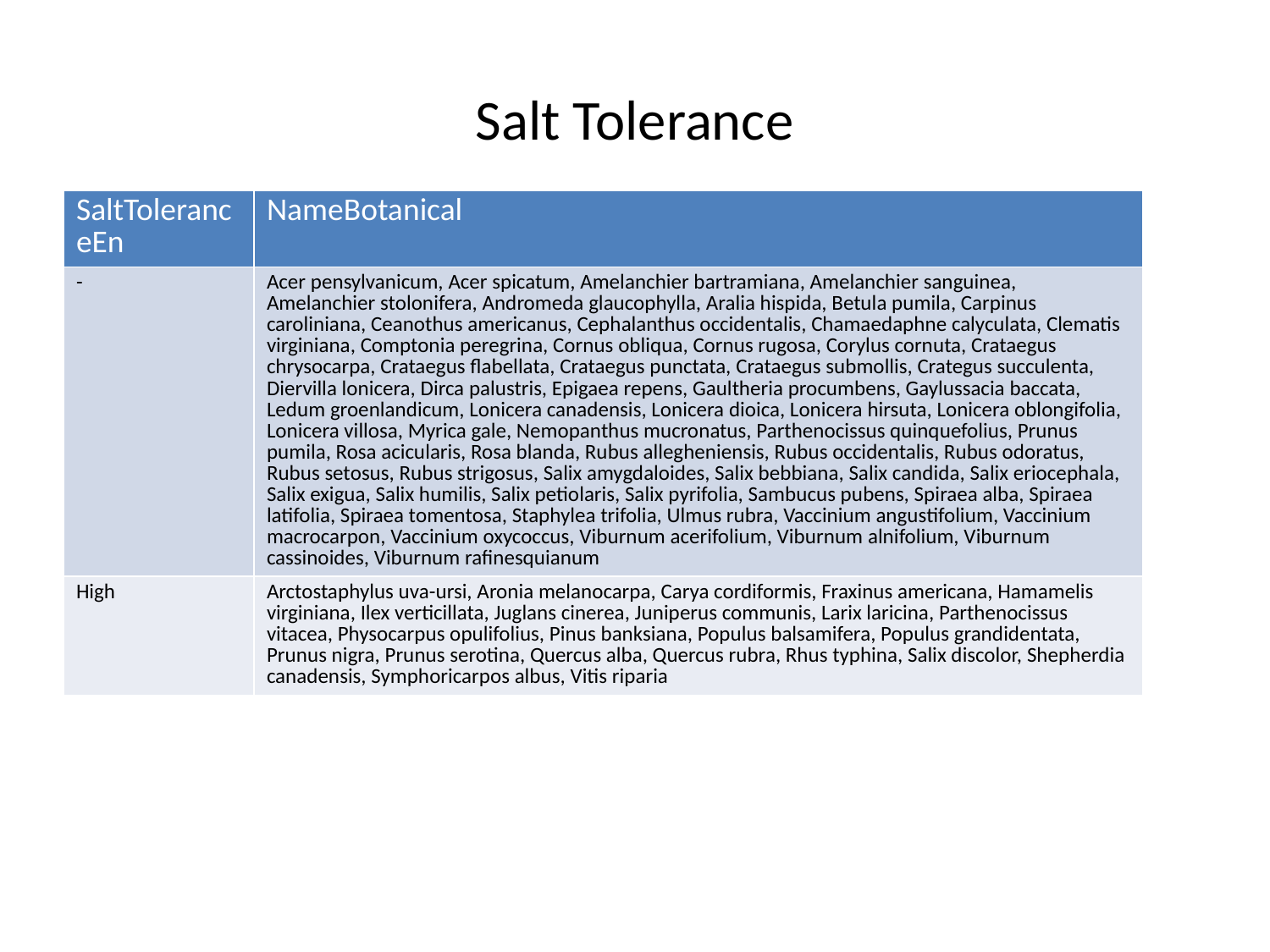

# Salt Tolerance
| SaltToleranceEn | NameBotanical |
| --- | --- |
| - | Acer pensylvanicum, Acer spicatum, Amelanchier bartramiana, Amelanchier sanguinea, Amelanchier stolonifera, Andromeda glaucophylla, Aralia hispida, Betula pumila, Carpinus caroliniana, Ceanothus americanus, Cephalanthus occidentalis, Chamaedaphne calyculata, Clematis virginiana, Comptonia peregrina, Cornus obliqua, Cornus rugosa, Corylus cornuta, Crataegus chrysocarpa, Crataegus flabellata, Crataegus punctata, Crataegus submollis, Crategus succulenta, Diervilla lonicera, Dirca palustris, Epigaea repens, Gaultheria procumbens, Gaylussacia baccata, Ledum groenlandicum, Lonicera canadensis, Lonicera dioica, Lonicera hirsuta, Lonicera oblongifolia, Lonicera villosa, Myrica gale, Nemopanthus mucronatus, Parthenocissus quinquefolius, Prunus pumila, Rosa acicularis, Rosa blanda, Rubus allegheniensis, Rubus occidentalis, Rubus odoratus, Rubus setosus, Rubus strigosus, Salix amygdaloides, Salix bebbiana, Salix candida, Salix eriocephala, Salix exigua, Salix humilis, Salix petiolaris, Salix pyrifolia, Sambucus pubens, Spiraea alba, Spiraea latifolia, Spiraea tomentosa, Staphylea trifolia, Ulmus rubra, Vaccinium angustifolium, Vaccinium macrocarpon, Vaccinium oxycoccus, Viburnum acerifolium, Viburnum alnifolium, Viburnum cassinoides, Viburnum rafinesquianum |
| High | Arctostaphylus uva-ursi, Aronia melanocarpa, Carya cordiformis, Fraxinus americana, Hamamelis virginiana, Ilex verticillata, Juglans cinerea, Juniperus communis, Larix laricina, Parthenocissus vitacea, Physocarpus opulifolius, Pinus banksiana, Populus balsamifera, Populus grandidentata, Prunus nigra, Prunus serotina, Quercus alba, Quercus rubra, Rhus typhina, Salix discolor, Shepherdia canadensis, Symphoricarpos albus, Vitis riparia |